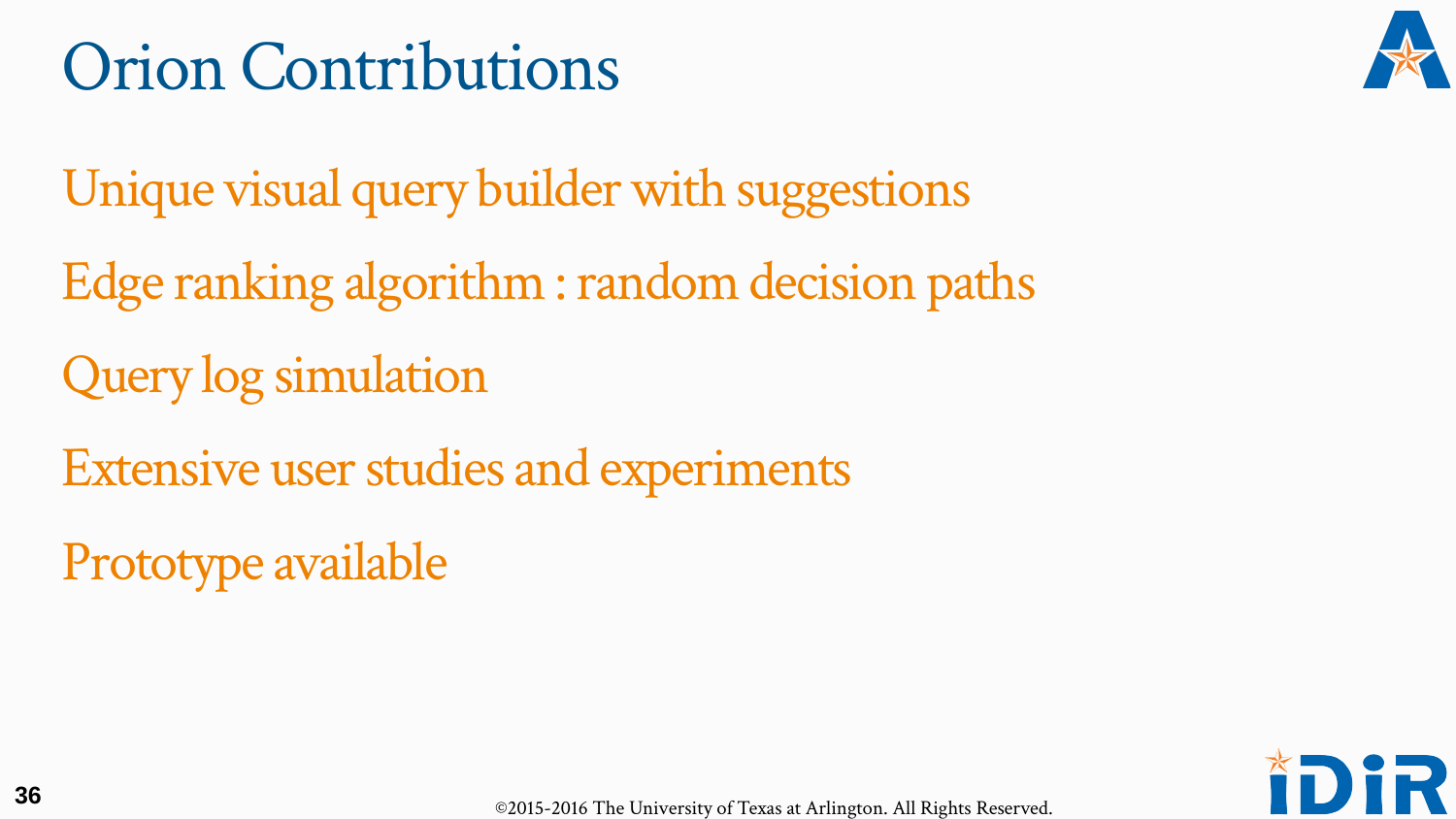

# Orion Contributions
Unique visual query builder with suggestions
Edge ranking algorithm : random decision paths
Query log simulation
Extensive user studies and experiments
Prototype available
36